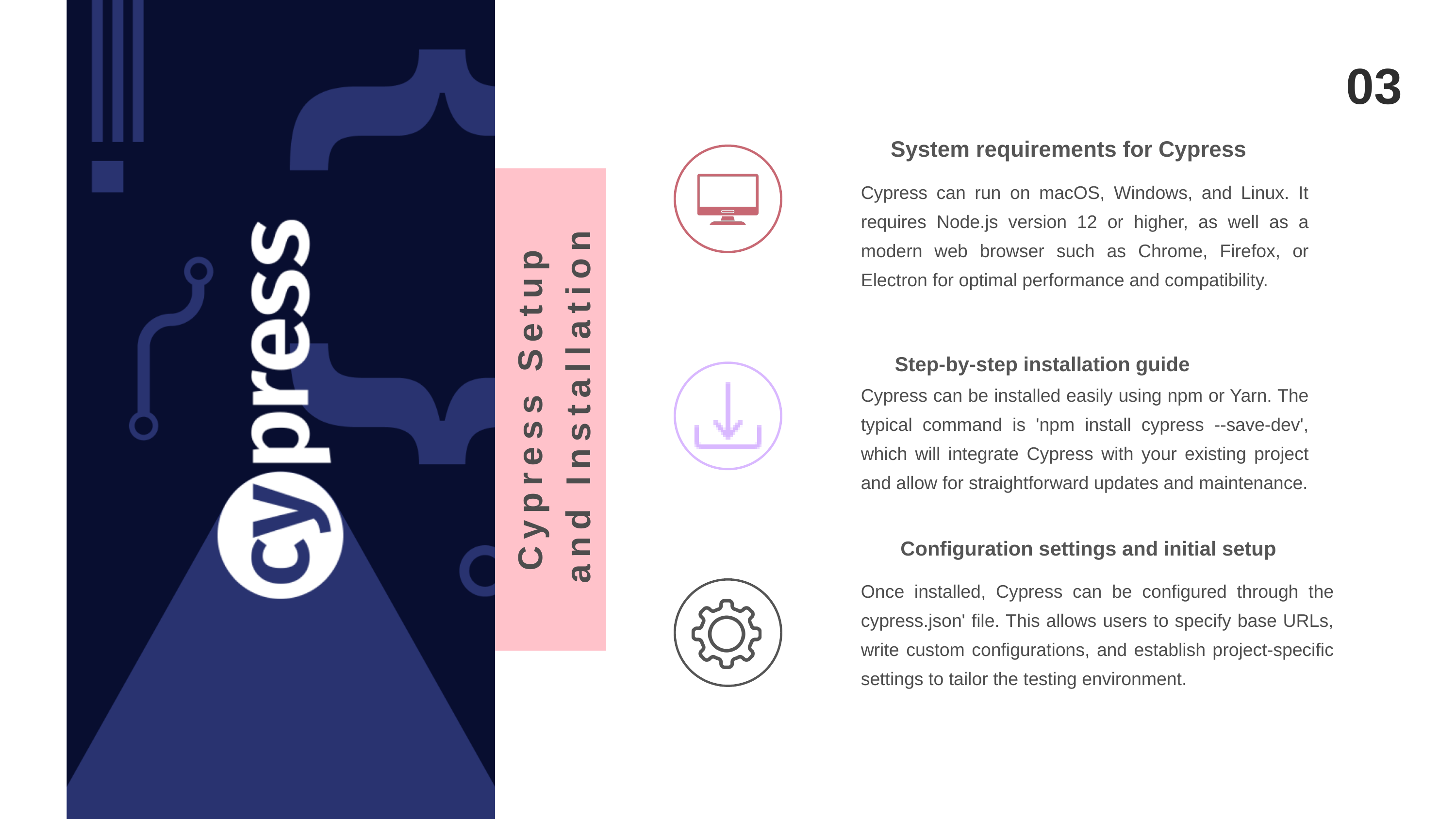

03
System requirements for Cypress

Cypress can run on macOS, Windows, and Linux. It requires Node.js version 12 or higher, as well as a modern web browser such as Chrome, Firefox, or Electron for optimal performance and compatibility.

Step-by-step installation guide
Cypress Setup and Installation

Cypress can be installed easily using npm or Yarn. The typical command is 'npm install cypress --save-dev', which will integrate Cypress with your existing project and allow for straightforward updates and maintenance.

 Configuration settings and initial setup
Once installed, Cypress can be configured through the cypress.json' file. This allows users to specify base URLs, write custom configurations, and establish project-specific settings to tailor the testing environment.